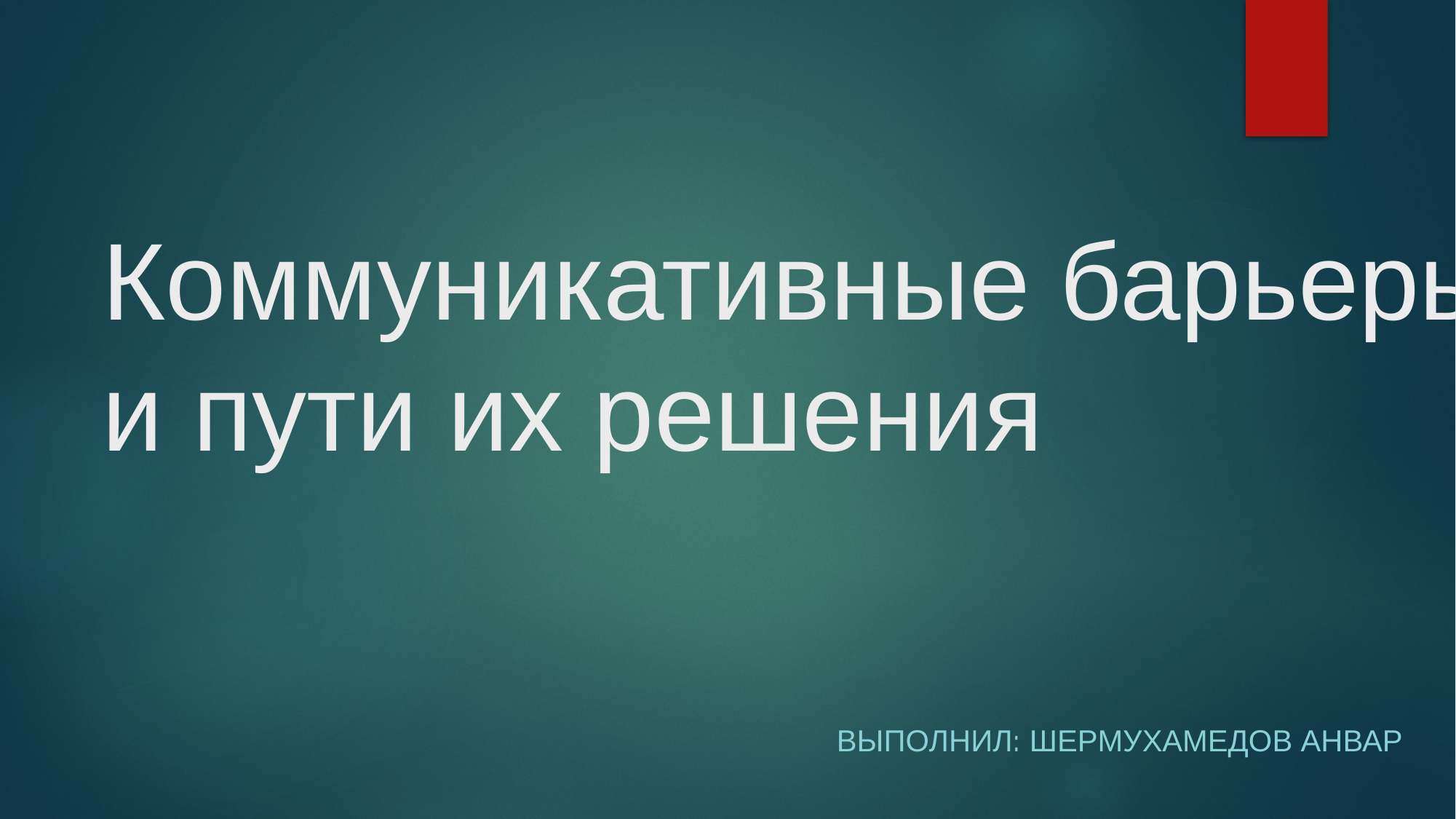

# Коммуникативные барьеры и пути их решения
Выполнил: шермухамедов анвар